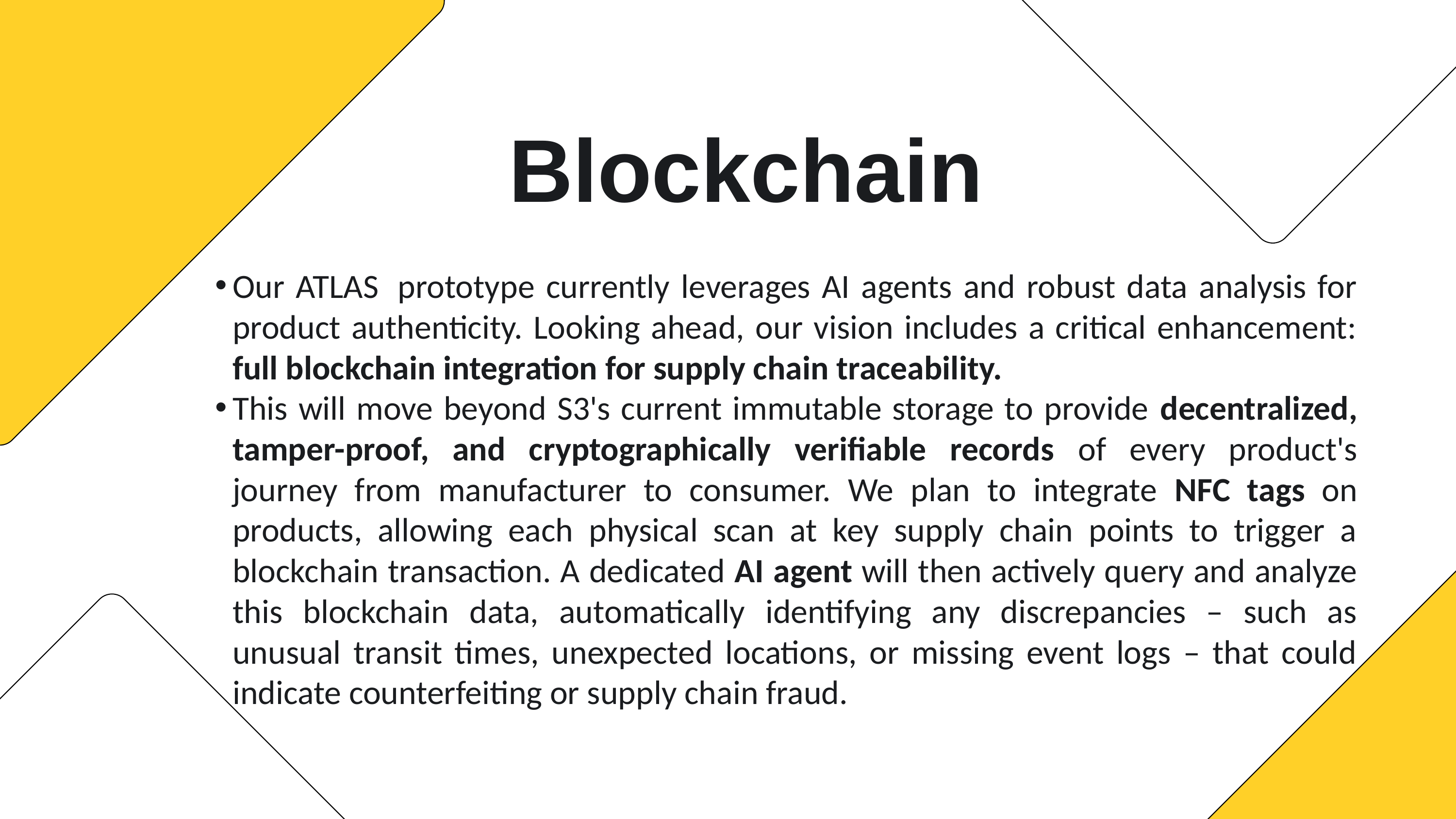

Blockchain
Our ATLAS  prototype currently leverages AI agents and robust data analysis for product authenticity. Looking ahead, our vision includes a critical enhancement: full blockchain integration for supply chain traceability.
This will move beyond S3's current immutable storage to provide decentralized, tamper-proof, and cryptographically verifiable records of every product's journey from manufacturer to consumer. We plan to integrate NFC tags on products, allowing each physical scan at key supply chain points to trigger a blockchain transaction. A dedicated AI agent will then actively query and analyze this blockchain data, automatically identifying any discrepancies – such as unusual transit times, unexpected locations, or missing event logs – that could indicate counterfeiting or supply chain fraud.